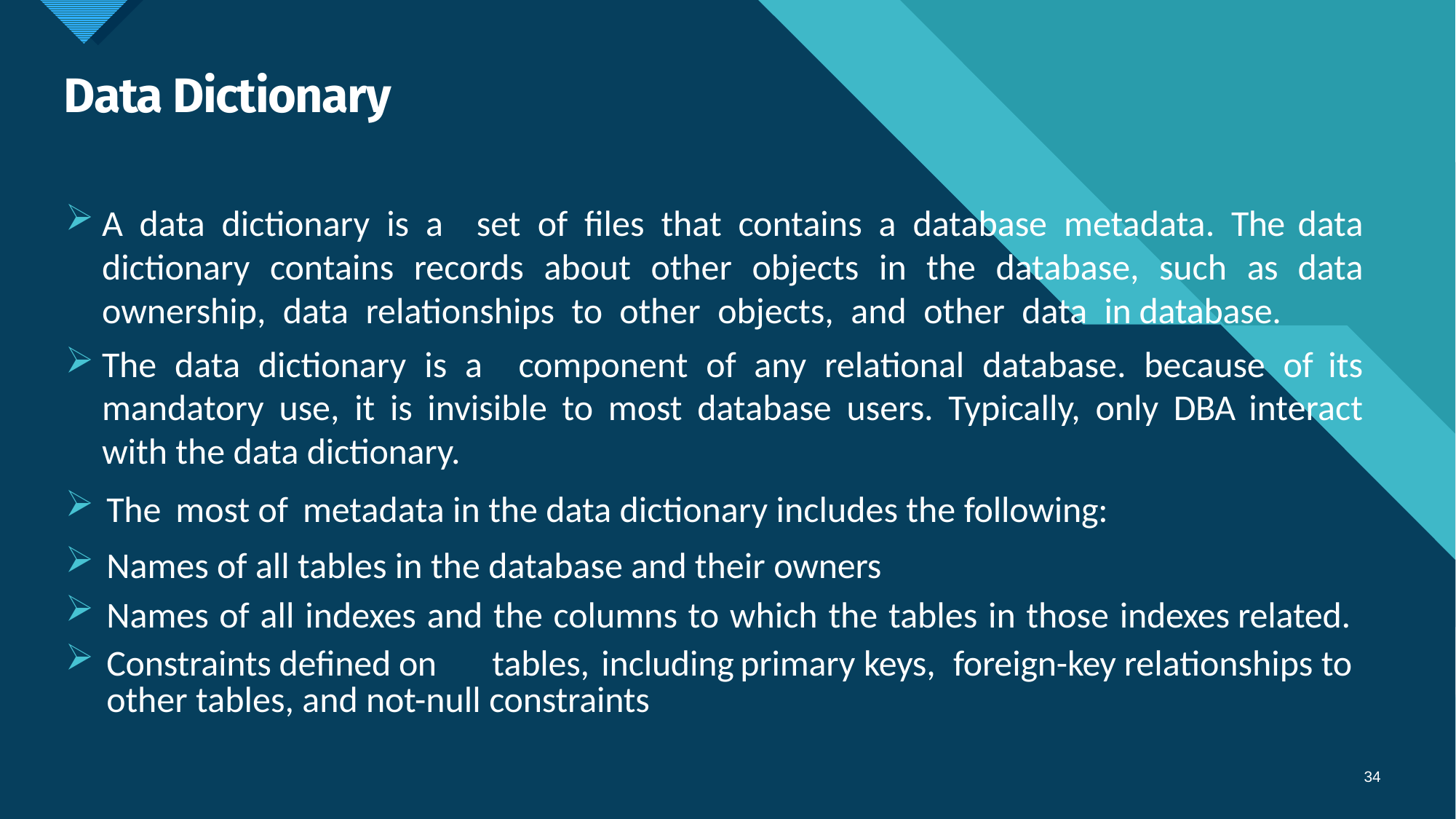

# Data Dictionary
A data dictionary is a  set of files that contains a database metadata. The data dictionary contains records about other objects in the database, such as data ownership, data relationships to other objects, and other data in database.
The data dictionary is a  component of any relational database. because of its mandatory use, it is invisible to most database users. Typically, only DBA interact with the data dictionary.
The most of metadata in the data dictionary includes the following:
Names of all tables in the database and their owners
Names of all indexes and the columns to which the tables in those indexes related.
Constraints defined on	tables,	including	primary	keys,	foreign-key relationships to other tables, and not-null constraints

34